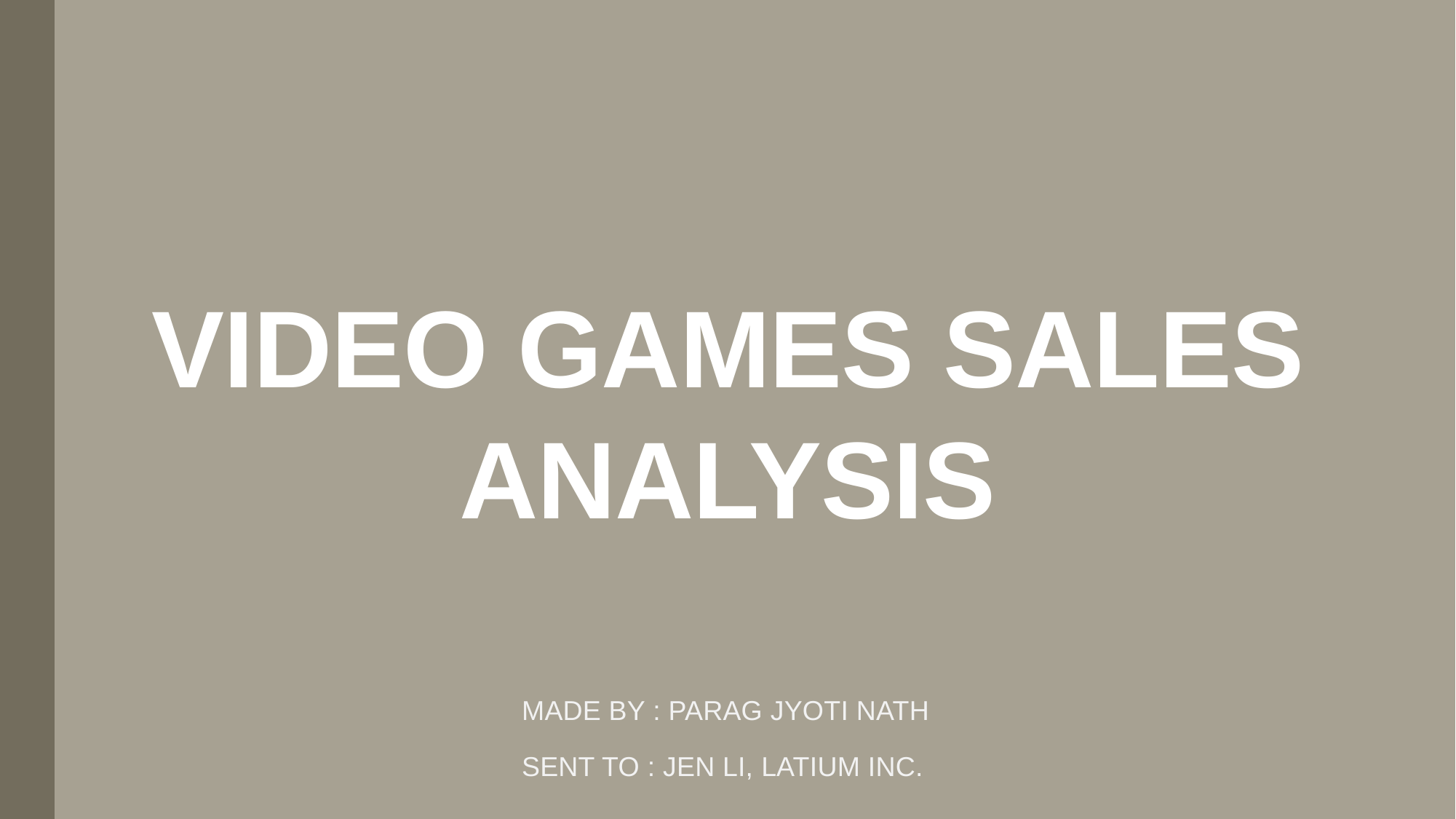

# VIDEO GAMES SALES ANALYSIS
MADE BY : PARAG JYOTI NATH
SENT TO : JEN LI, LATIUM INC.